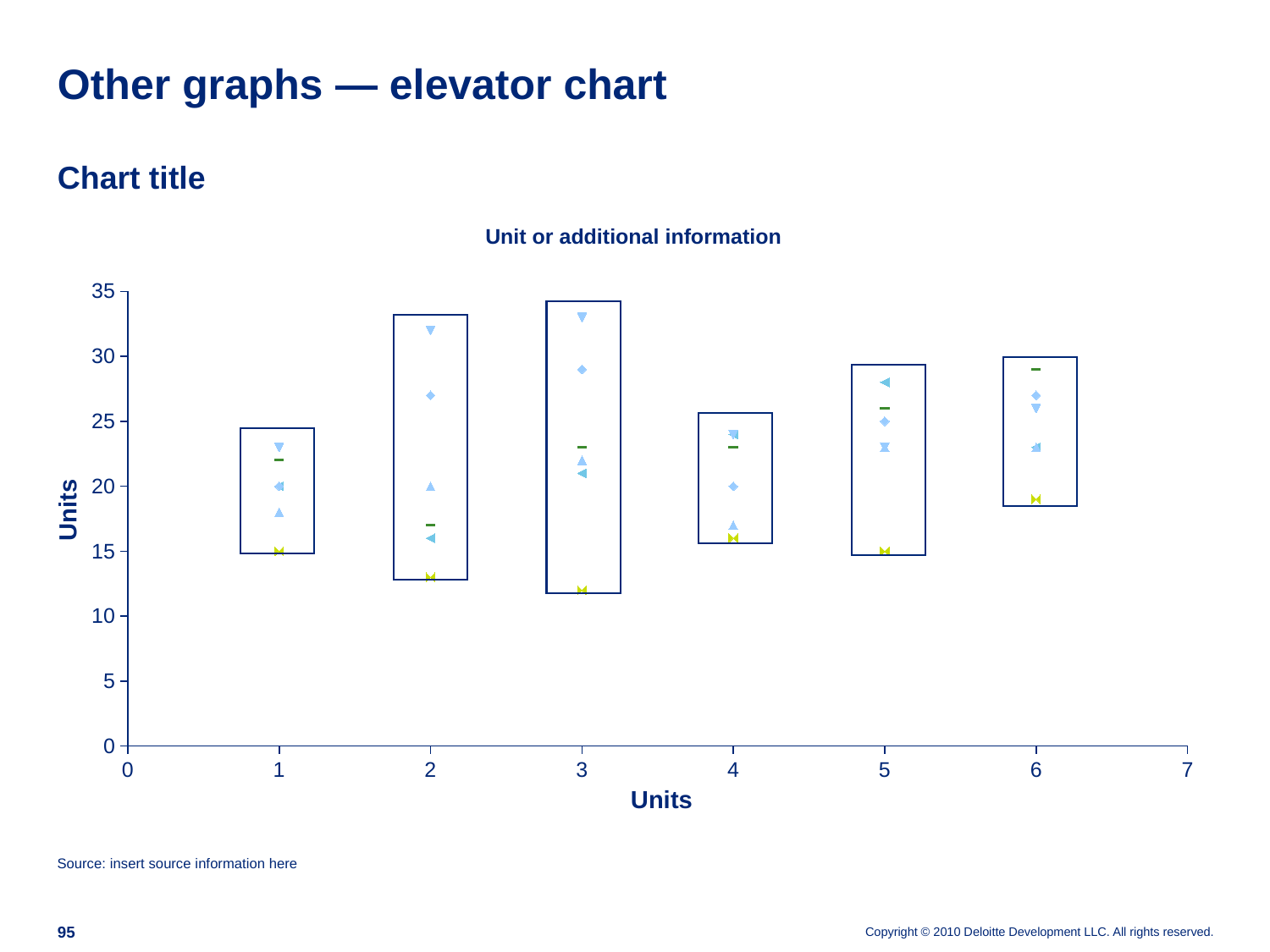

# Other graphs — elevator chart
Chart title
Unit or additional information

### Chart

| Category | A | B | C | D | E | F |
|---|---|---|---|---|---|---|

Units
Units
Source: insert source information here